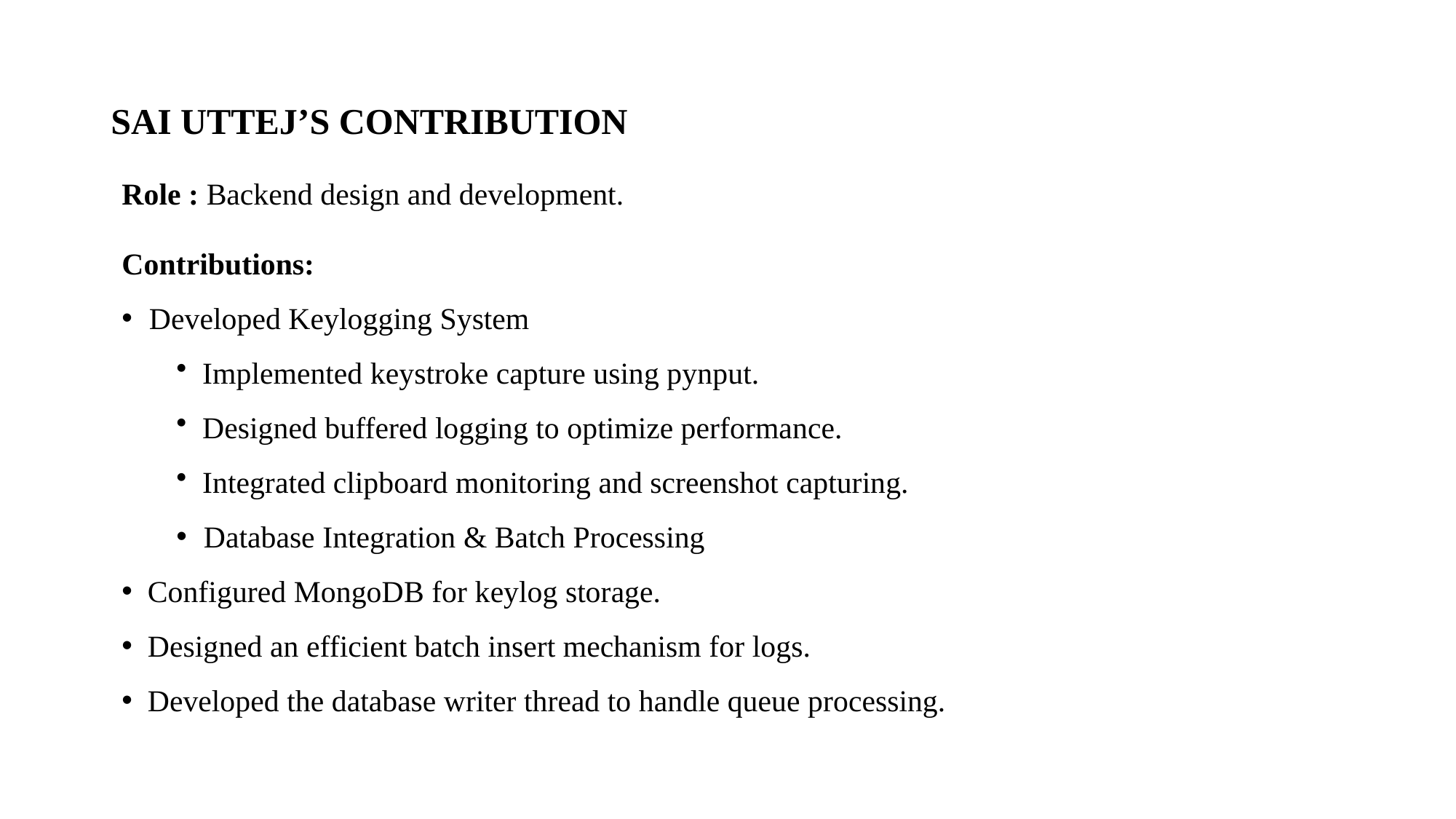

# SAI UTTEJ’S CONTRIBUTION
Role : Backend design and development.
Contributions:
Developed Keylogging System
  Implemented keystroke capture using pynput.
  Designed buffered logging to optimize performance.
  Integrated clipboard monitoring and screenshot capturing.
Database Integration & Batch Processing
  Configured MongoDB for keylog storage.
  Designed an efficient batch insert mechanism for logs.
  Developed the database writer thread to handle queue processing.